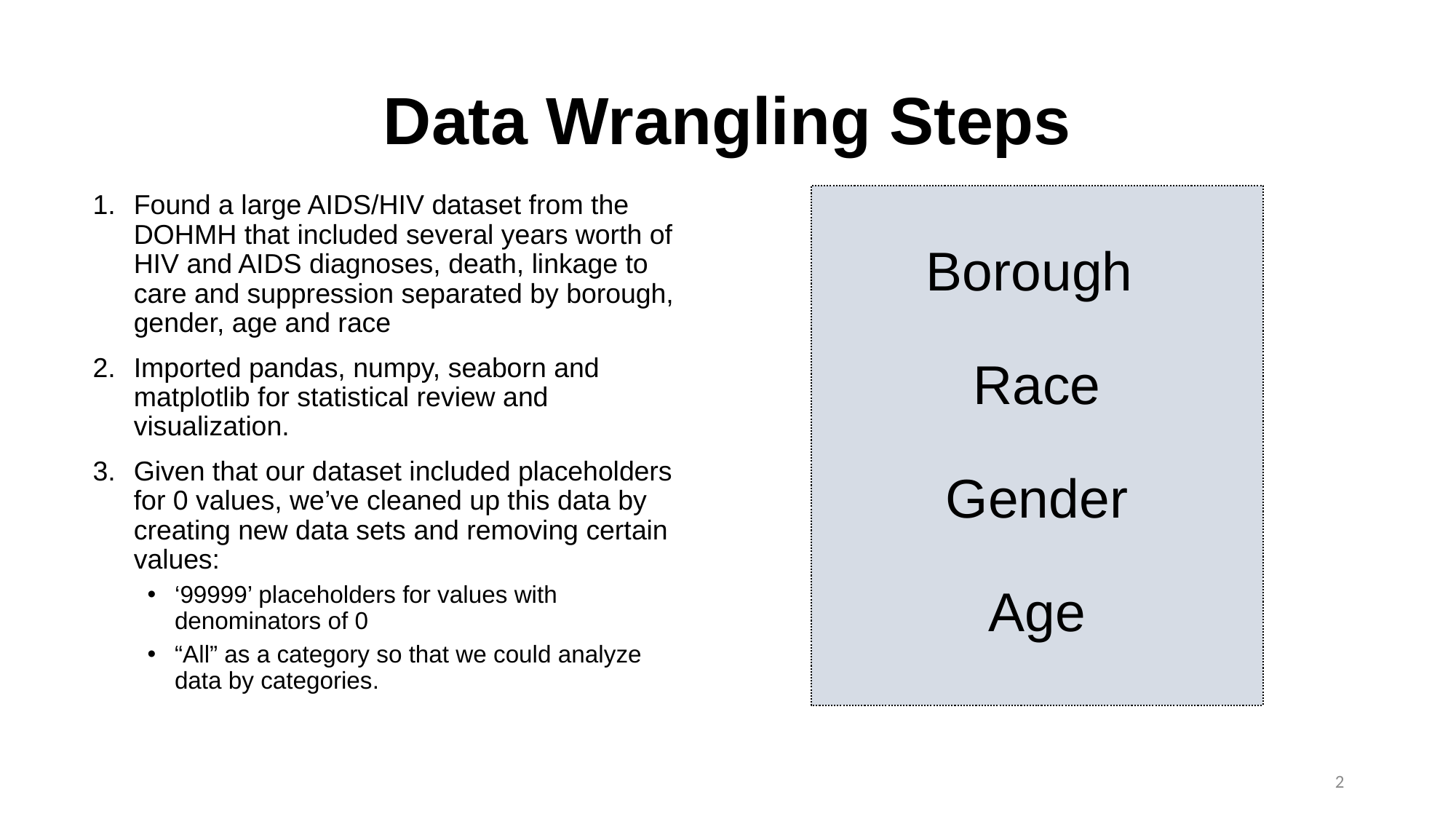

# Data Wrangling Steps
Found a large AIDS/HIV dataset from the DOHMH that included several years worth of HIV and AIDS diagnoses, death, linkage to care and suppression separated by borough, gender, age and race
Imported pandas, numpy, seaborn and matplotlib for statistical review and visualization.
Given that our dataset included placeholders for 0 values, we’ve cleaned up this data by creating new data sets and removing certain values:
‘99999’ placeholders for values with denominators of 0
“All” as a category so that we could analyze data by categories.

Borough
Race
Gender
Age

2